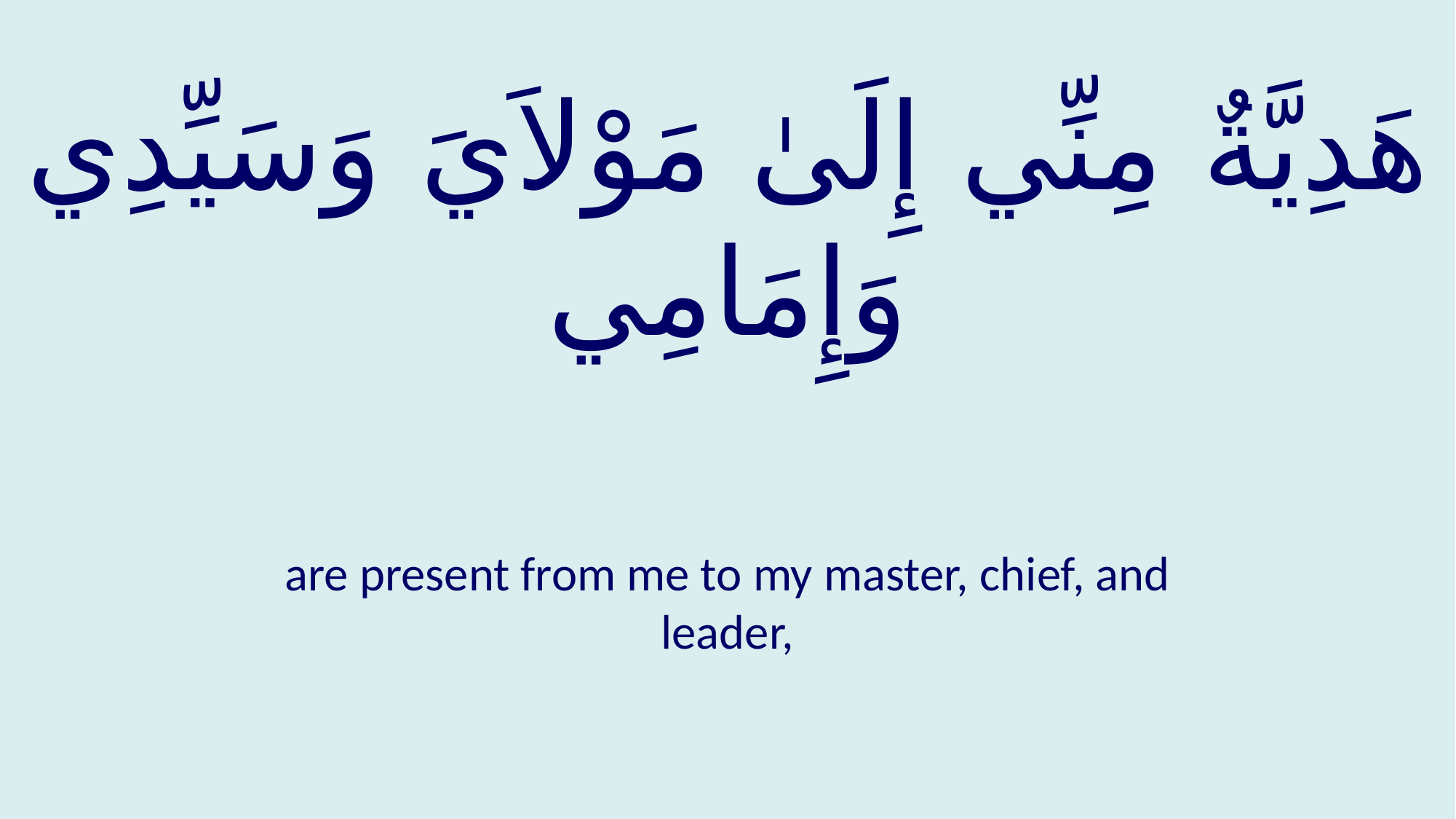

# هَدِيَّةٌ مِنِّي إِلَىٰ مَوْلاَيَ وَسَيِّدِي وَإِمَامِي
are present from me to my master, chief, and leader,